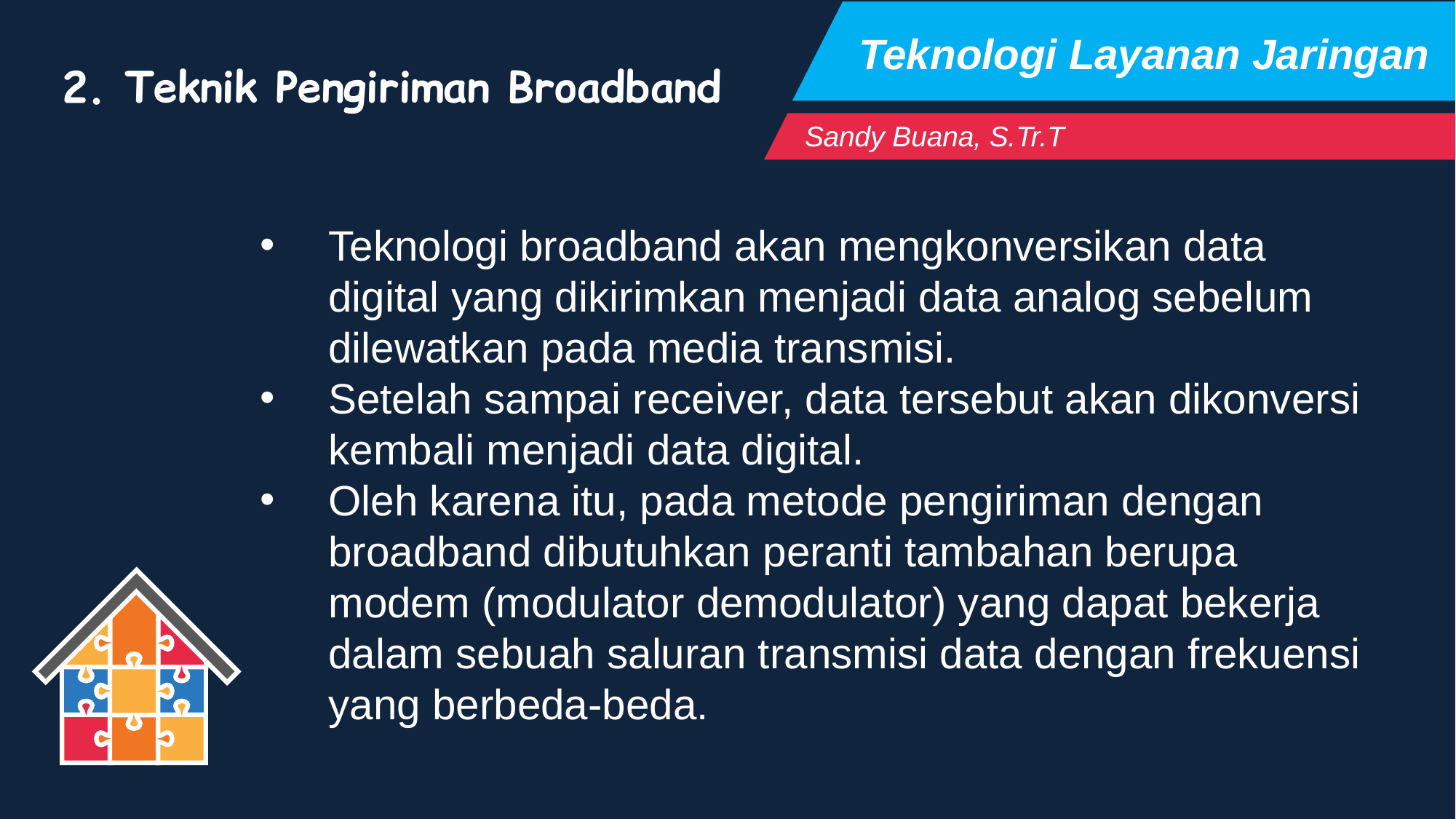

Teknologi Layanan Jaringan
2. Teknik Pengiriman Broadband

Sandy Buana, S.Tr.T
Teknologi broadband akan mengkonversikan data digital yang dikirimkan menjadi data analog sebelum dilewatkan pada media transmisi.
Setelah sampai receiver, data tersebut akan dikonversi kembali menjadi data digital.
Oleh karena itu, pada metode pengiriman dengan broadband dibutuhkan peranti tambahan berupa modem (modulator demodulator) yang dapat bekerja dalam sebuah saluran transmisi data dengan frekuensi yang berbeda-beda.